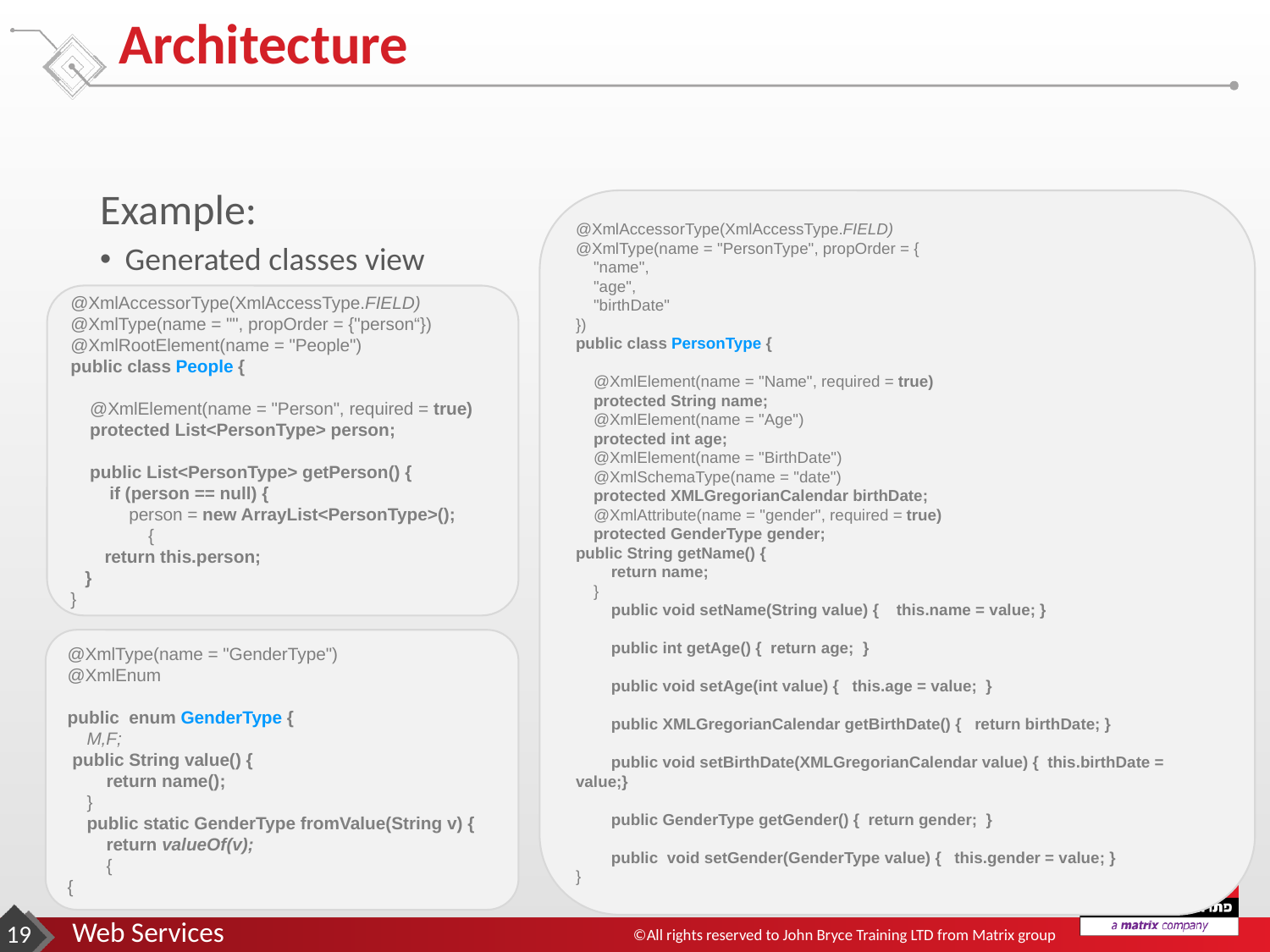

# Architecture
Example:
Generated classes view
@XmlAccessorType(XmlAccessType.FIELD)
@XmlType(name = "PersonType", propOrder = {
    "name",
    "age",
    "birthDate"
})
public class PersonType {

    @XmlElement(name = "Name", required = true)
    protected String name;
    @XmlElement(name = "Age")
    protected int age;
    @XmlElement(name = "BirthDate")
    @XmlSchemaType(name = "date")
    protected XMLGregorianCalendar birthDate;
    @XmlAttribute(name = "gender", required = true)
    protected GenderType gender;
public String getName() {
        return name;
    }
        public void setName(String value) {    this.name = value; }

        public int getAge() {  return age;  }

        public void setAge(int value) {   this.age = value;  }

        public XMLGregorianCalendar getBirthDate() {   return birthDate; }

        public void setBirthDate(XMLGregorianCalendar value) {  this.birthDate = value;}

        public GenderType getGender() {  return gender;  }

        public  void setGender(GenderType value) {   this.gender = value; }
}
@XmlAccessorType(XmlAccessType.FIELD)
@XmlType(name = "", propOrder = {"person“})
@XmlRootElement(name = "People")
public class People {

    @XmlElement(name = "Person", required = true)
    protected List<PersonType> person;

    public List<PersonType> getPerson() {
        if (person == null) {
            person = new ArrayList<PersonType>();
                {
       return this.person;
   }
}
@XmlType(name = "GenderType")
@XmlEnum

public  enum GenderType {
    M,F;
 public String value() {
        return name();
    }
    public static GenderType fromValue(String v) {
        return valueOf(v);
        {
{
19